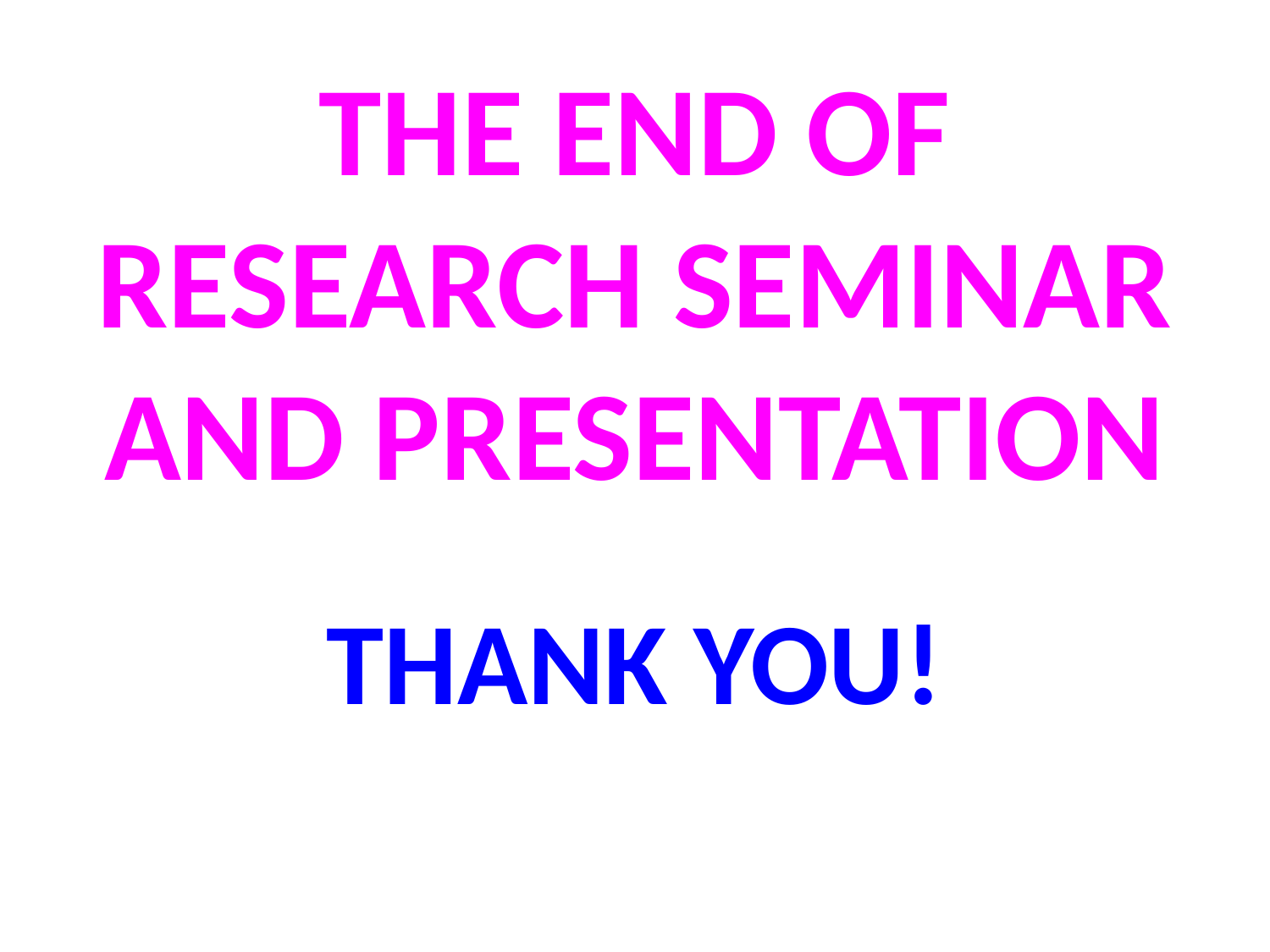

THE END OF RESEARCH SEMINAR AND PRESENTATION

THANK YOU!